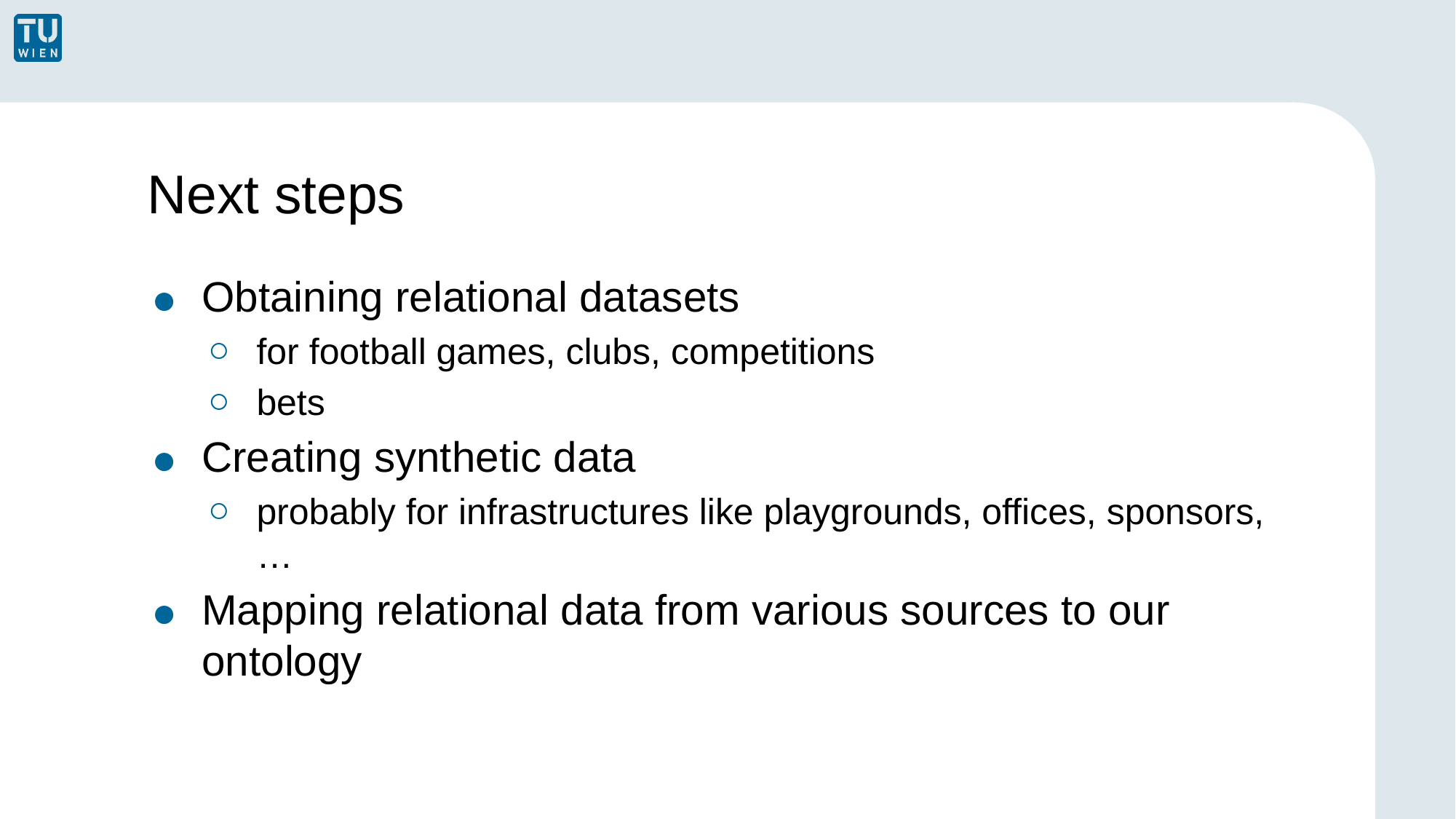

# Next steps

Obtaining relational datasets
for football games, clubs, competitions
bets
Creating synthetic data
probably for infrastructures like playgrounds, offices, sponsors, …
Mapping relational data from various sources to our ontology